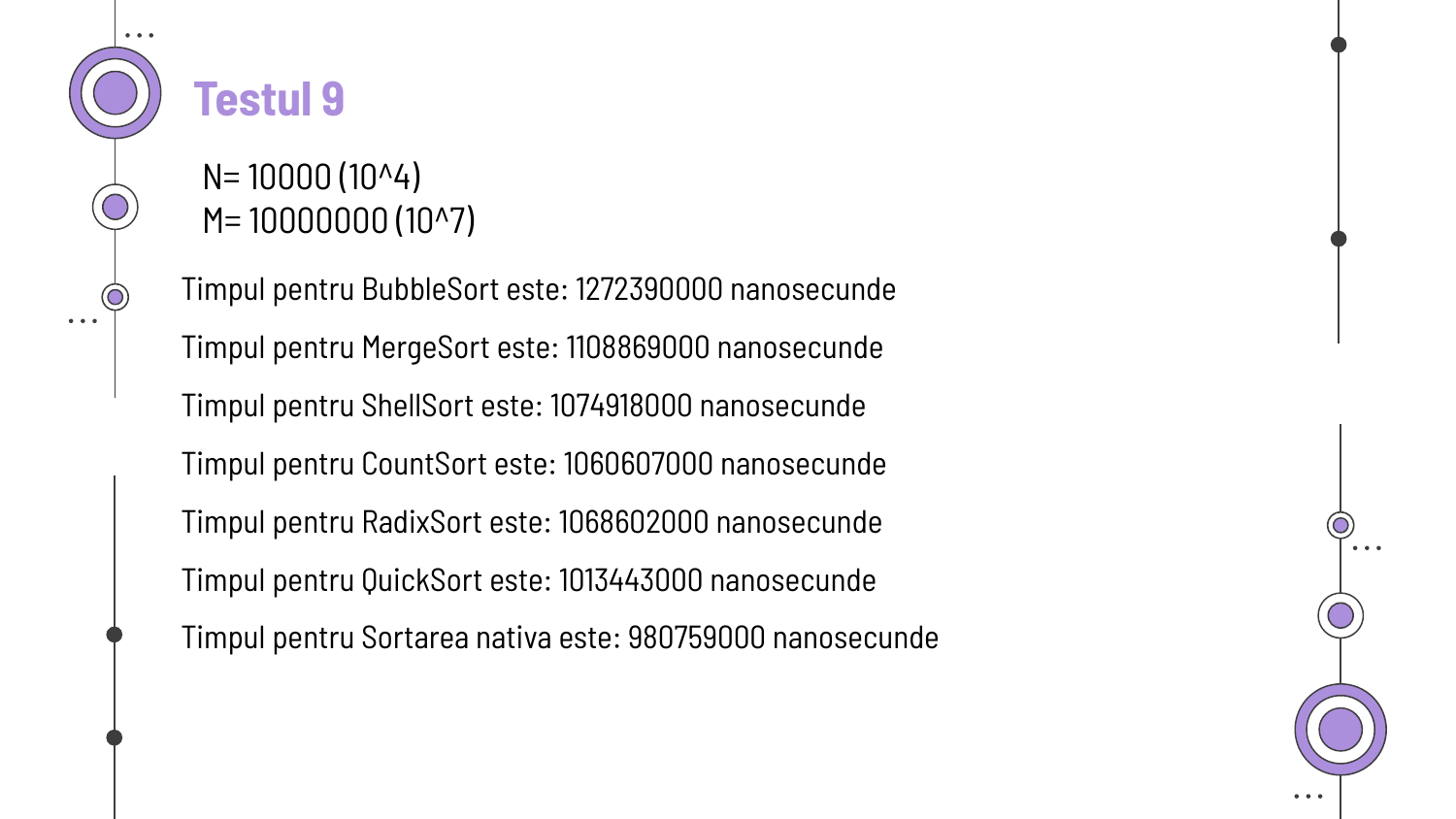

Testul 9
N= 10000 (10^4)
M= 10000000 (10^7)
Timpul pentru BubbleSort este: 1272390000 nanosecunde
Timpul pentru MergeSort este: 1108869000 nanosecunde
Timpul pentru ShellSort este: 1074918000 nanosecunde
Timpul pentru CountSort este: 1060607000 nanosecunde
Timpul pentru RadixSort este: 1068602000 nanosecunde
Timpul pentru QuickSort este: 1013443000 nanosecunde
Timpul pentru Sortarea nativa este: 980759000 nanosecunde